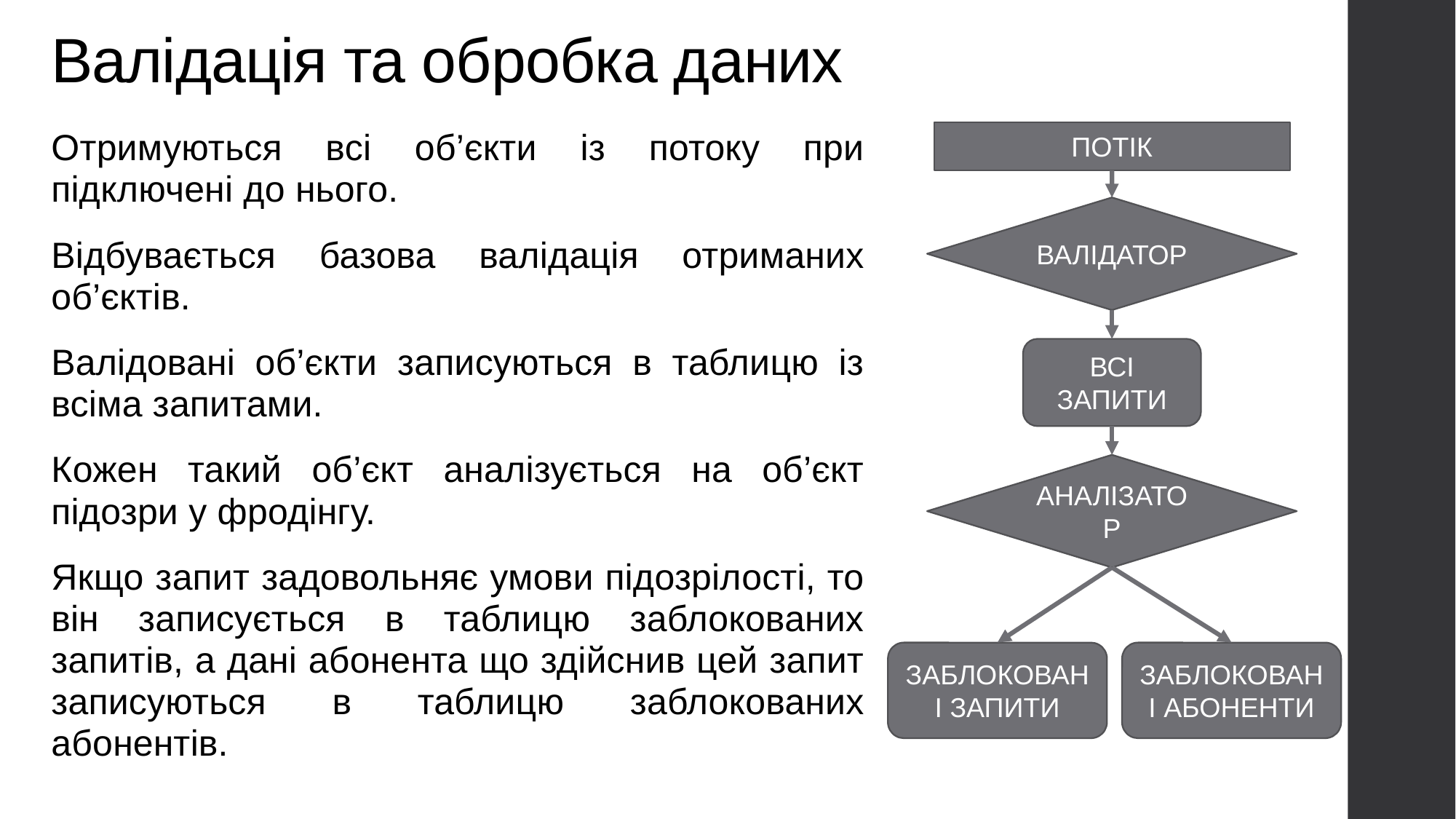

# Валідація та обробка даних
Отримуються всі об’єкти із потоку при підключені до нього.
Відбувається базова валідація отриманих об’єктів.
Валідовані об’єкти записуються в таблицю із всіма запитами.
Кожен такий об’єкт аналізується на об’єкт підозри у фродінгу.
Якщо запит задовольняє умови підозрілості, то він записується в таблицю заблокованих запитів, а дані абонента що здійснив цей запит записуються в таблицю заблокованих абонентів.
ПОТІК
ВАЛІДАТОР
ВСІ ЗАПИТИ
АНАЛІЗАТОР
ЗАБЛОКОВАНІ ЗАПИТИ
ЗАБЛОКОВАНІ АБОНЕНТИ